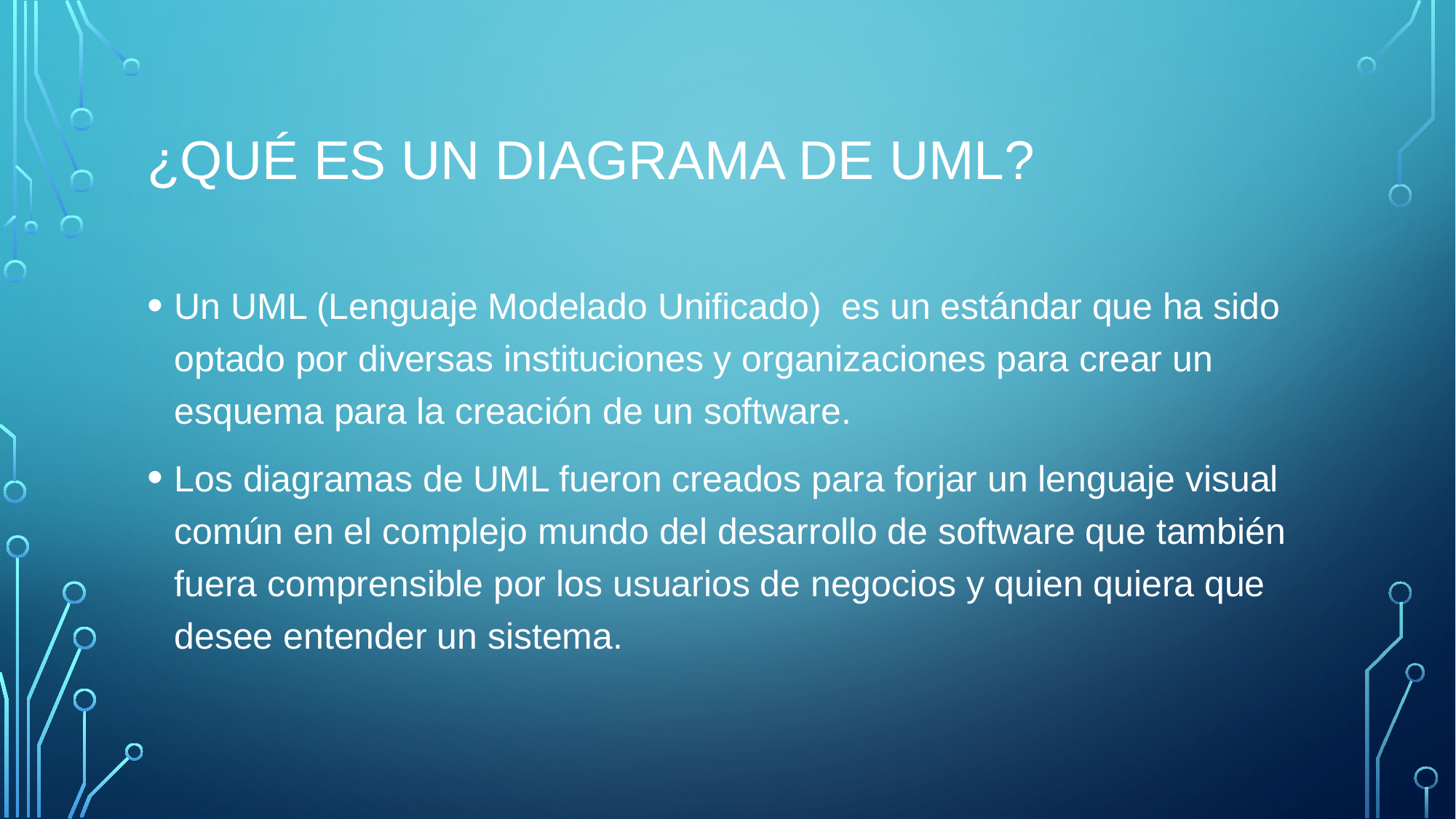

# ¿Qué es un diagrama de UML?
Un UML (Lenguaje Modelado Unificado)  es un estándar que ha sido optado por diversas instituciones y organizaciones para crear un esquema para la creación de un software.
Los diagramas de UML fueron creados para forjar un lenguaje visual común en el complejo mundo del desarrollo de software que también fuera comprensible por los usuarios de negocios y quien quiera que desee entender un sistema.